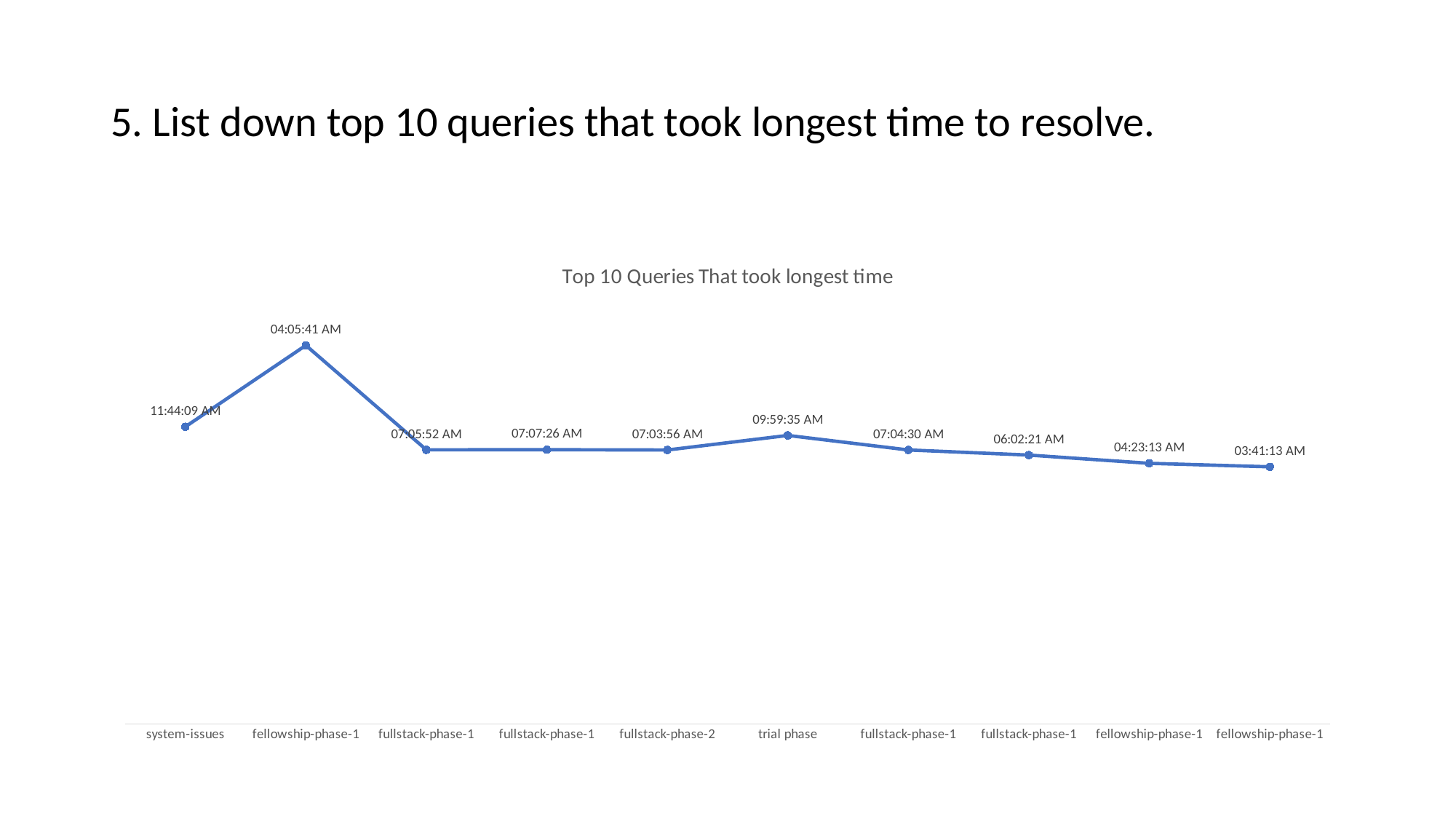

# 5. List down top 10 queries that took longest time to resolve.

### Chart:

| Category | Top 10 Queries That took longest time |
|---|---|
| system-issues | 2.4890046296277433 |
| fellowship-phase-1 | 3.170624999998836 |
| fullstack-phase-1 | 2.295752314814308 |
| fullstack-phase-1 | 2.296840277776937 |
| fullstack-phase-2 | 2.2944097222207347 |
| trial phase | 2.4163888888870133 |
| fullstack-phase-1 | 2.2948032407366554 |
| fullstack-phase-1 | 2.251643518517085 |
| fellowship-phase-1 | 2.182789351856627 |
| fellowship-phase-1 | 2.153634259258979 |